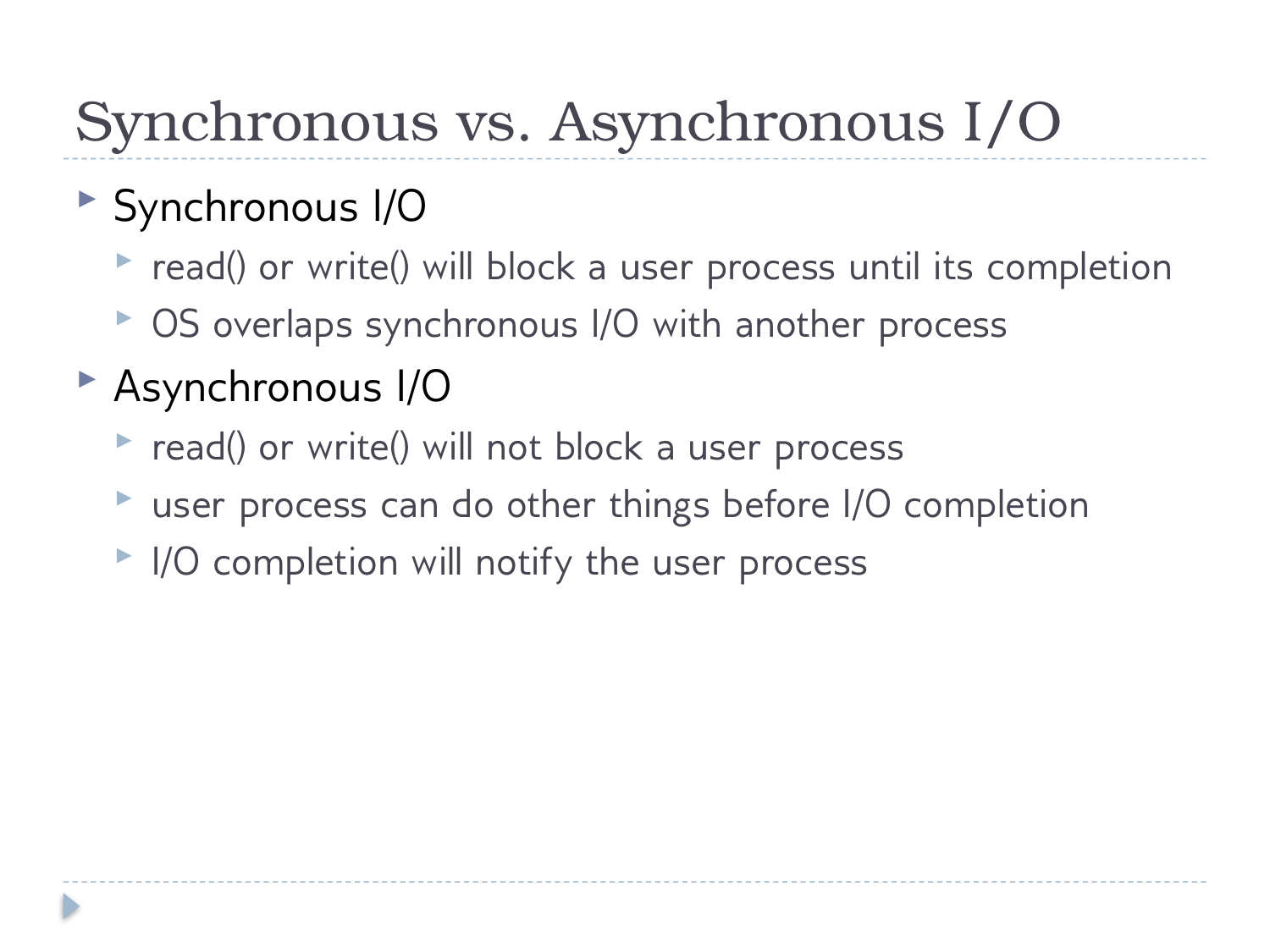

# Synchronous vs. Asynchronous I/O
Synchronous I/O
read() or write() will block a user process until its completion
OS overlaps synchronous I/O with another process
Asynchronous I/O
read() or write() will not block a user process
user process can do other things before I/O completion
I/O completion will notify the user process